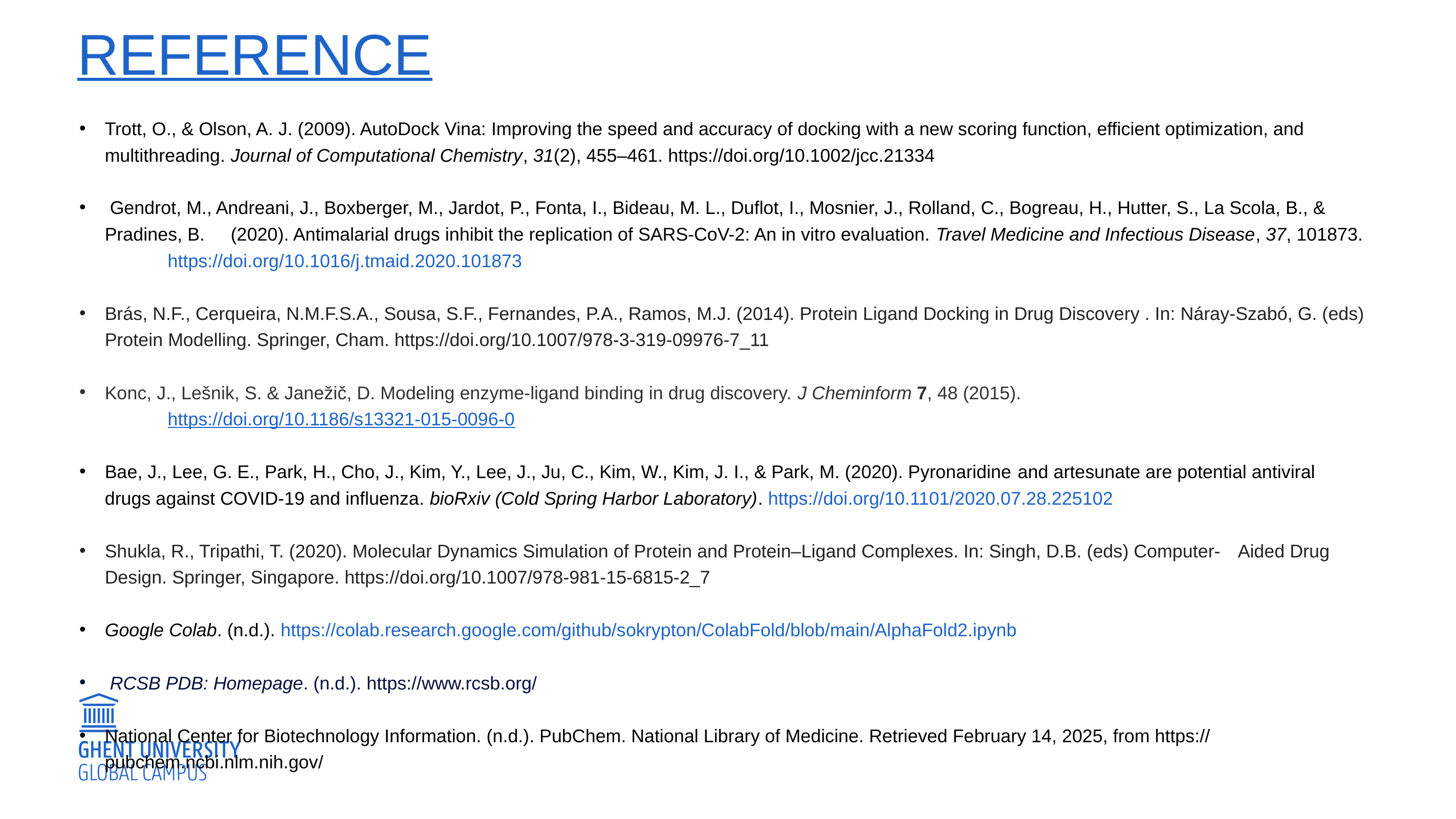

# REFERENCE
Trott, O., & Olson, A. J. (2009). AutoDock Vina: Improving the speed and accuracy of docking with a new scoring function, efficient optimization, and multithreading. 	Journal of Computational Chemistry, 31(2), 455–461. https://doi.org/10.1002/jcc.21334

 Gendrot, M., Andreani, J., Boxberger, M., Jardot, P., Fonta, I., Bideau, M. L., Duflot, I., Mosnier, J., Rolland, C., Bogreau, H., Hutter, S., La Scola, B., & Pradines, B. 	(2020). Antimalarial drugs inhibit the replication of SARS-CoV-2: An in vitro evaluation. Travel Medicine and Infectious Disease, 37, 101873. 	https://doi.org/10.1016/j.tmaid.2020.101873

Brás, N.F., Cerqueira, N.M.F.S.A., Sousa, S.F., Fernandes, P.A., Ramos, M.J. (2014). Protein Ligand Docking in Drug Discovery . In: Náray-Szabó, G. (eds) Protein Modelling. Springer, Cham. https://doi.org/10.1007/978-3-319-09976-7_11

Konc, J., Lešnik, S. & Janežič, D. Modeling enzyme-ligand binding in drug discovery. J Cheminform 7, 48 (2015).
	https://doi.org/10.1186/s13321-015-0096-0

Bae, J., Lee, G. E., Park, H., Cho, J., Kim, Y., Lee, J., Ju, C., Kim, W., Kim, J. I., & Park, M. (2020). Pyronaridine and artesunate are potential antiviral 	drugs against COVID-19 and influenza. bioRxiv (Cold Spring Harbor Laboratory). https://doi.org/10.1101/2020.07.28.225102

Shukla, R., Tripathi, T. (2020). Molecular Dynamics Simulation of Protein and Protein–Ligand Complexes. In: Singh, D.B. (eds) Computer-	Aided Drug Design. Springer, Singapore. https://doi.org/10.1007/978-981-15-6815-2_7

Google Colab. (n.d.). https://colab.research.google.com/github/sokrypton/ColabFold/blob/main/AlphaFold2.ipynb

 RCSB PDB: Homepage. (n.d.). https://www.rcsb.org/

National Center for Biotechnology Information. (n.d.). PubChem. National Library of Medicine. Retrieved February 14, 2025, from https://pubchem.ncbi.nlm.nih.gov/